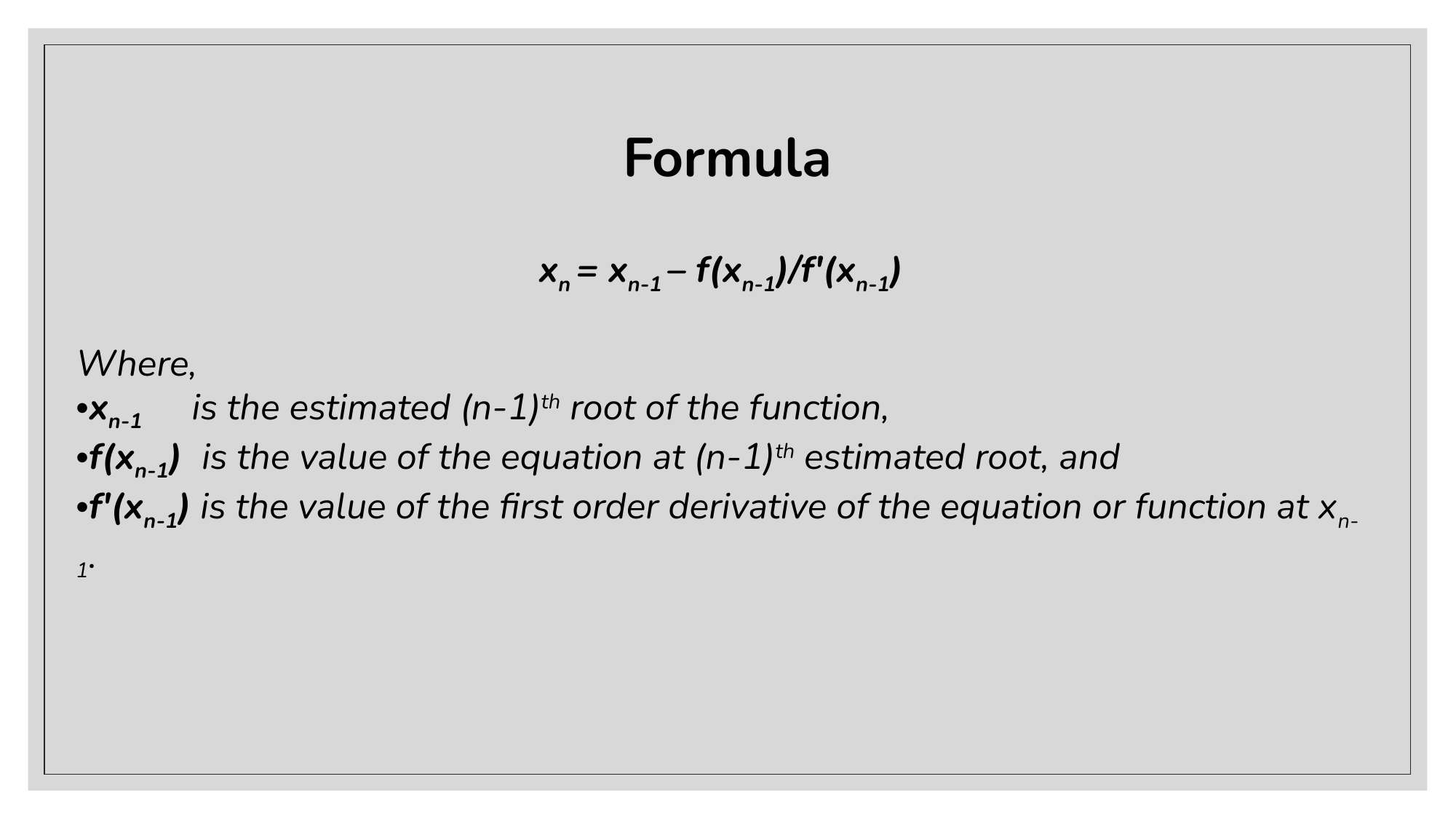

# Formula
xn = xn-1 – f(xn-1)/f'(xn-1)

Where,
xn-1         is the estimated (n-1)th root of the function,
f(xn-1)  is the value of the equation at (n-1)th estimated root, and
f'(xn-1) is the value of the first order derivative of the equation or function at xn-1.